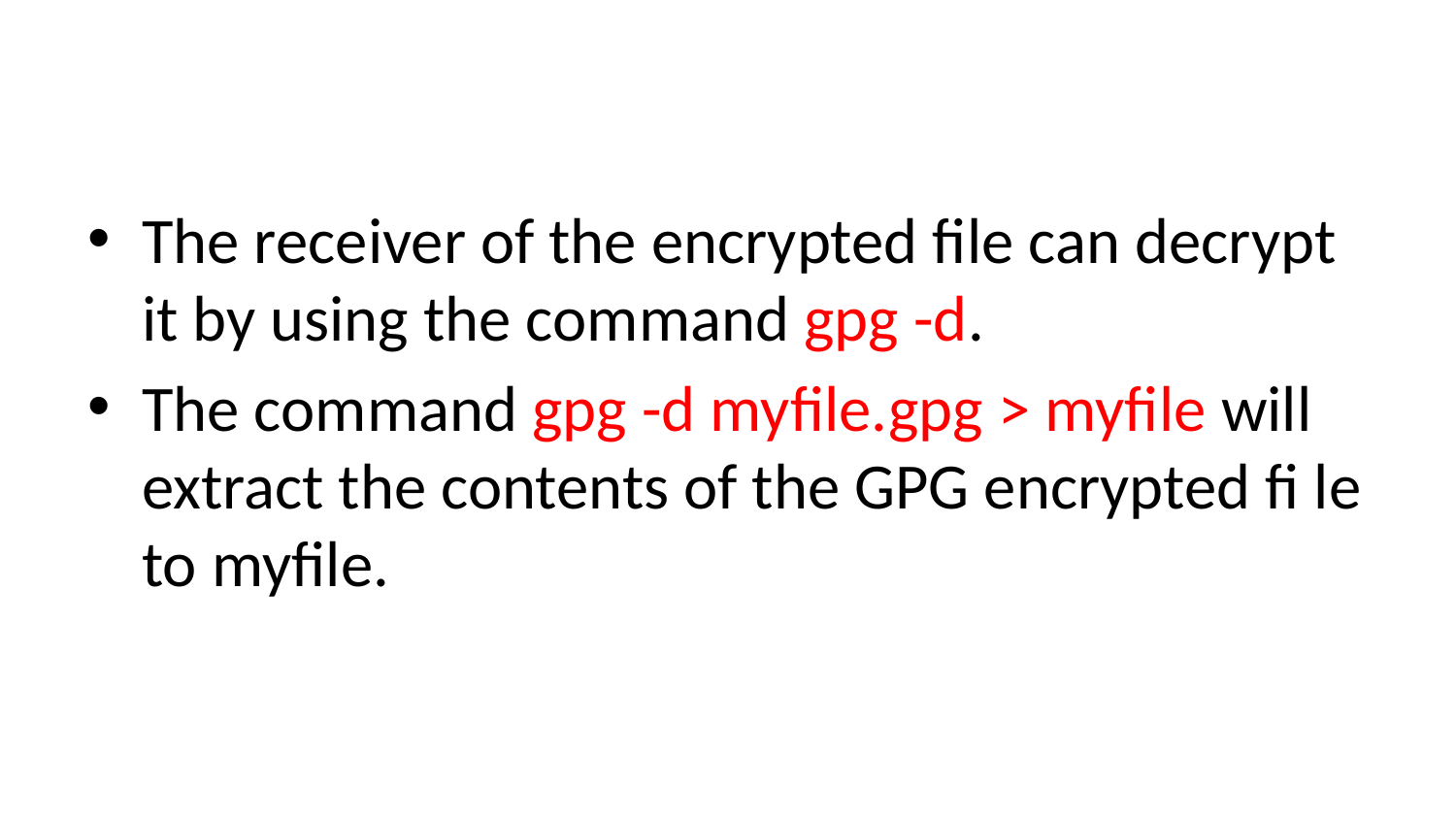

#
The receiver of the encrypted file can decrypt it by using the command gpg -d.
The command gpg -d myfile.gpg > myfile will extract the contents of the GPG encrypted fi le to myfile.